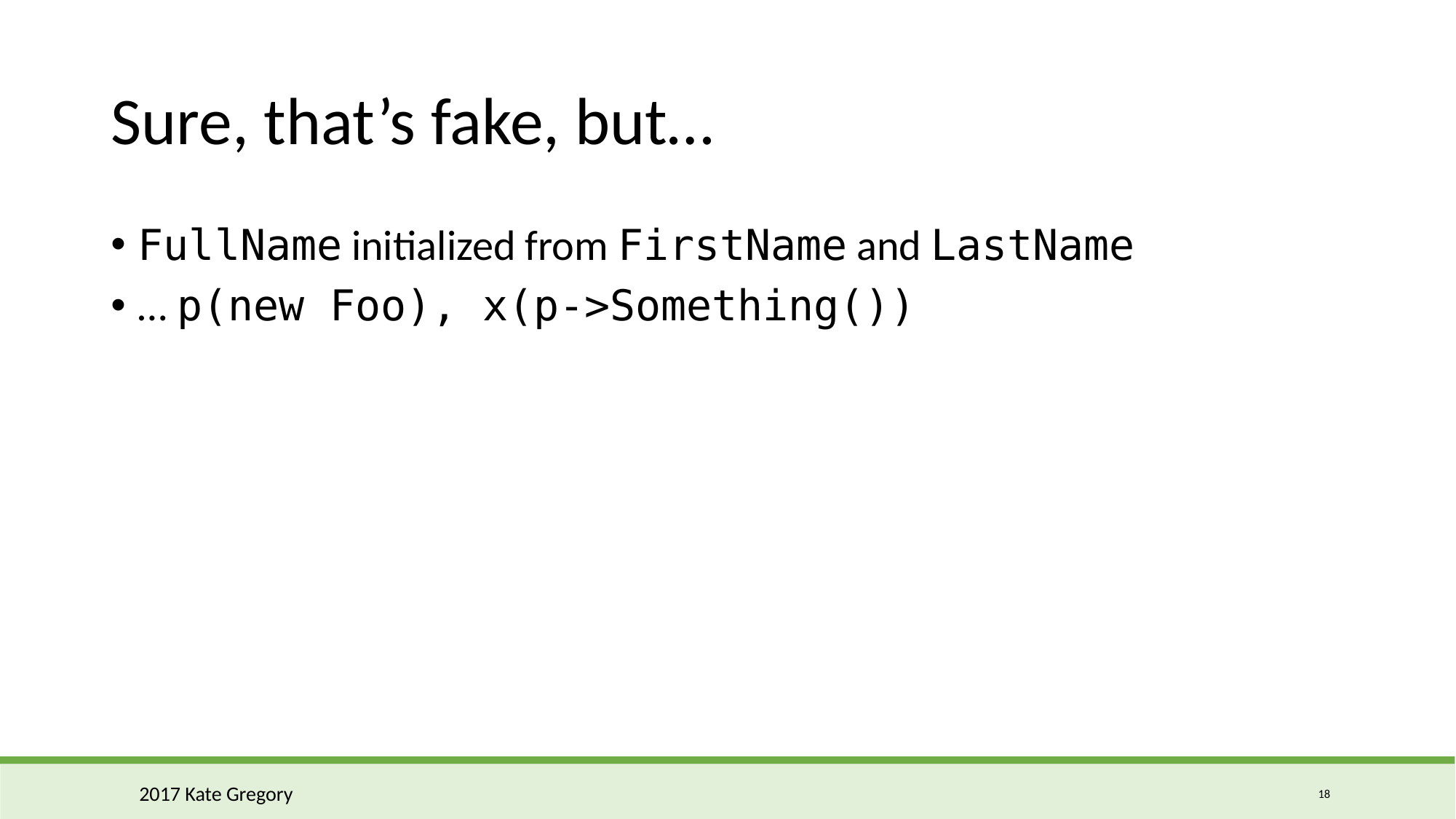

# Sure, that’s fake, but…
FullName initialized from FirstName and LastName
… p(new Foo), x(p->Something())